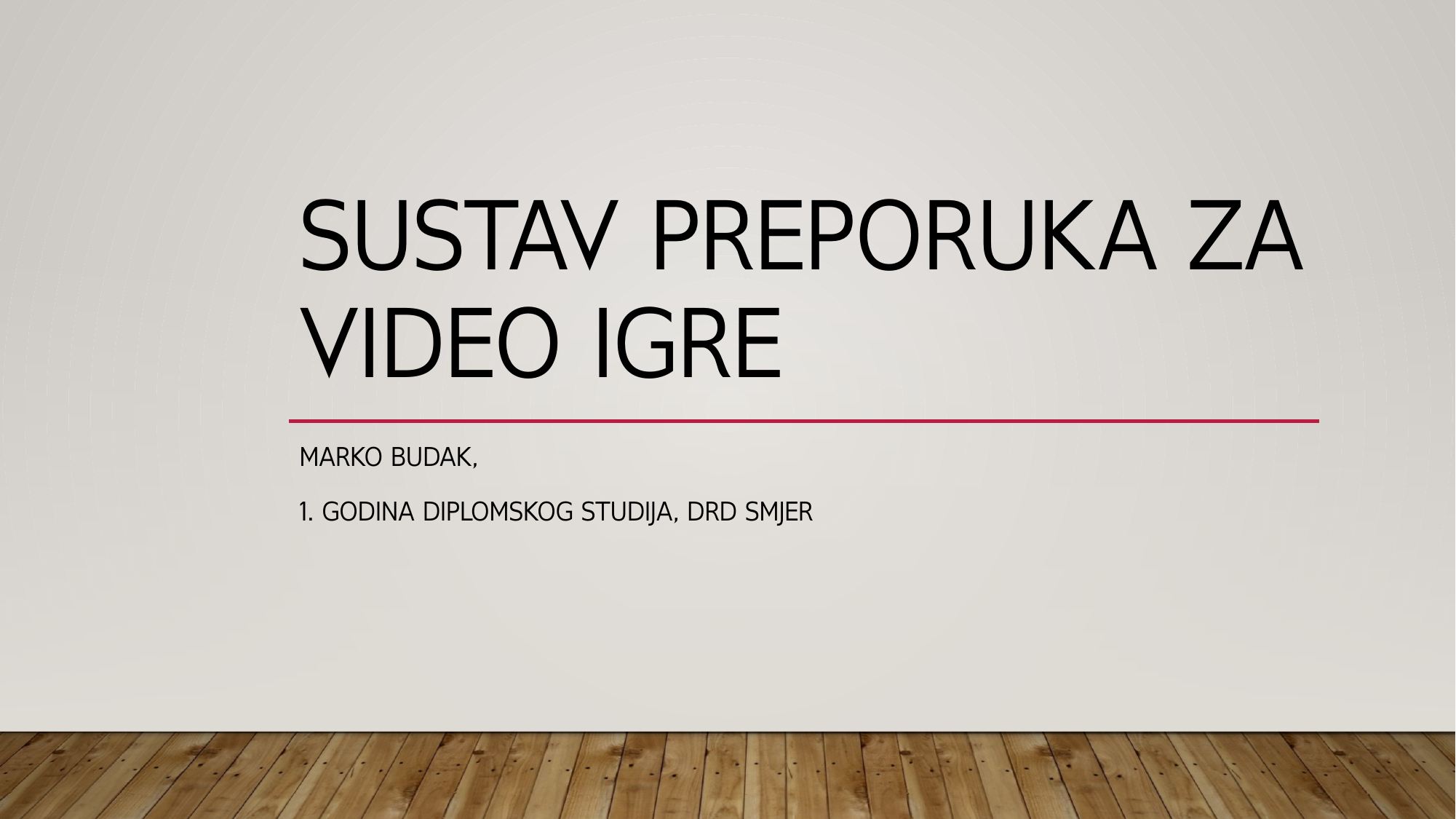

# SUSTAV PREPORUKA ZA VIDEO IGRE
Marko budak,
1. Godina diplomskog studija, drd smjer